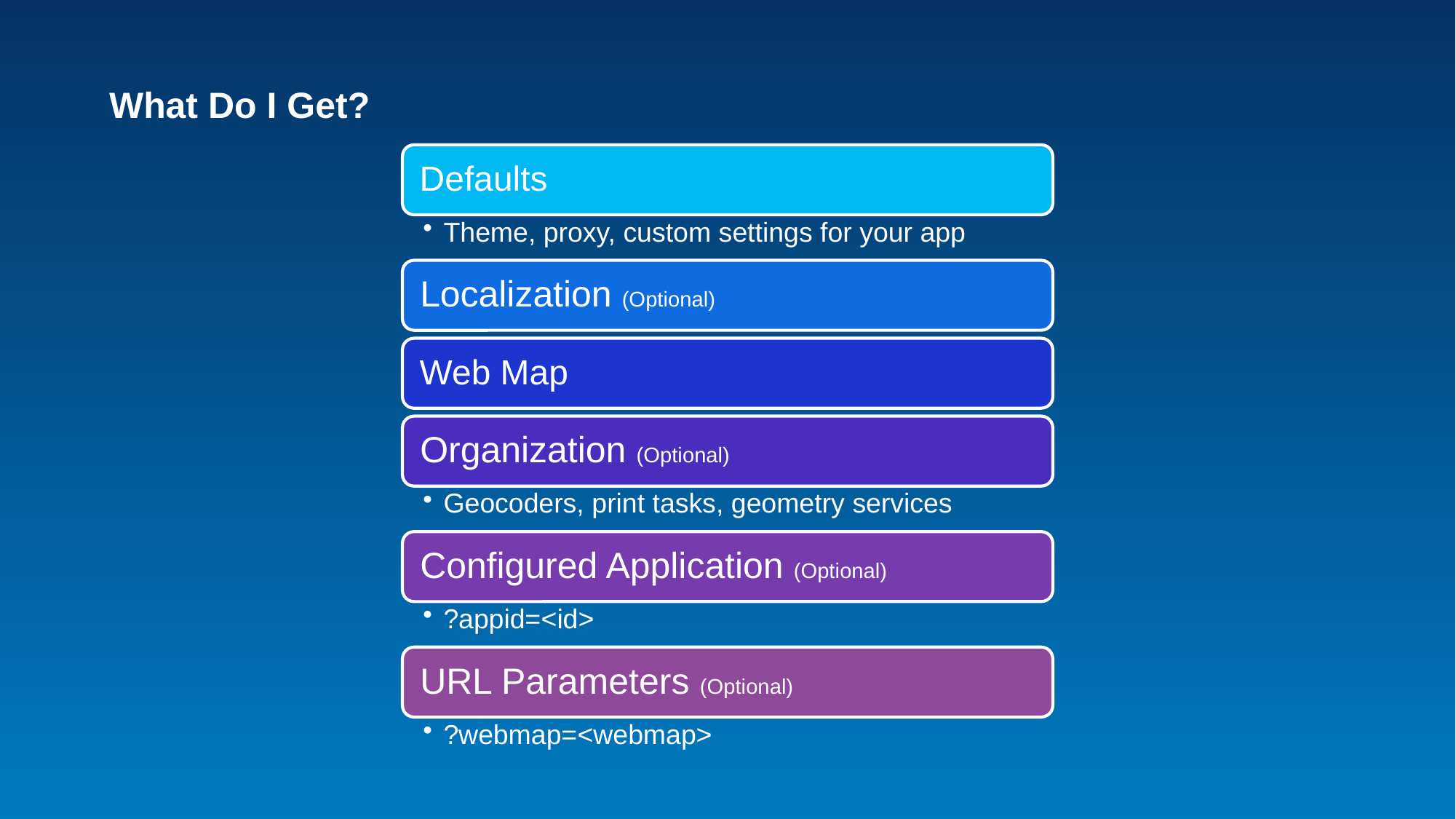

# What Do I Get?
Defaults
Theme, proxy, custom settings for your app
Localization (Optional)
Web Map
Organization (Optional)
Geocoders, print tasks, geometry services
Configured Application (Optional)
?appid=<id>
URL Parameters (Optional)
?webmap=<webmap>